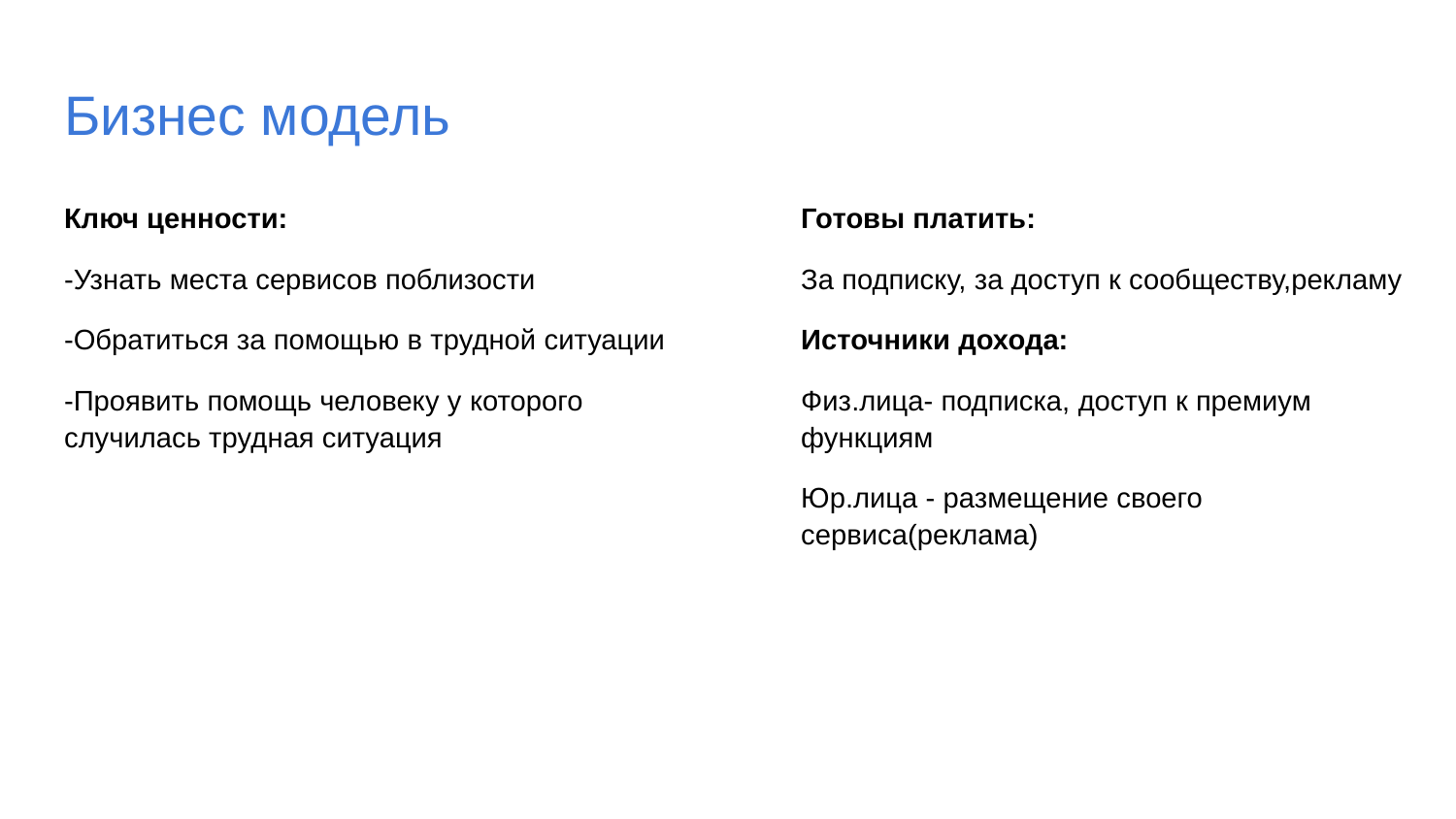

# Бизнес модель

Ключ ценности:
-Узнать места сервисов поблизости
-Обратиться за помощью в трудной ситуации
-Проявить помощь человеку у которого случилась трудная ситуация

Готовы платить:
За подписку, за доступ к сообществу,рекламу
Источники дохода:
Физ.лица- подписка, доступ к премиум функциям
Юр.лица - размещение своего сервиса(реклама)